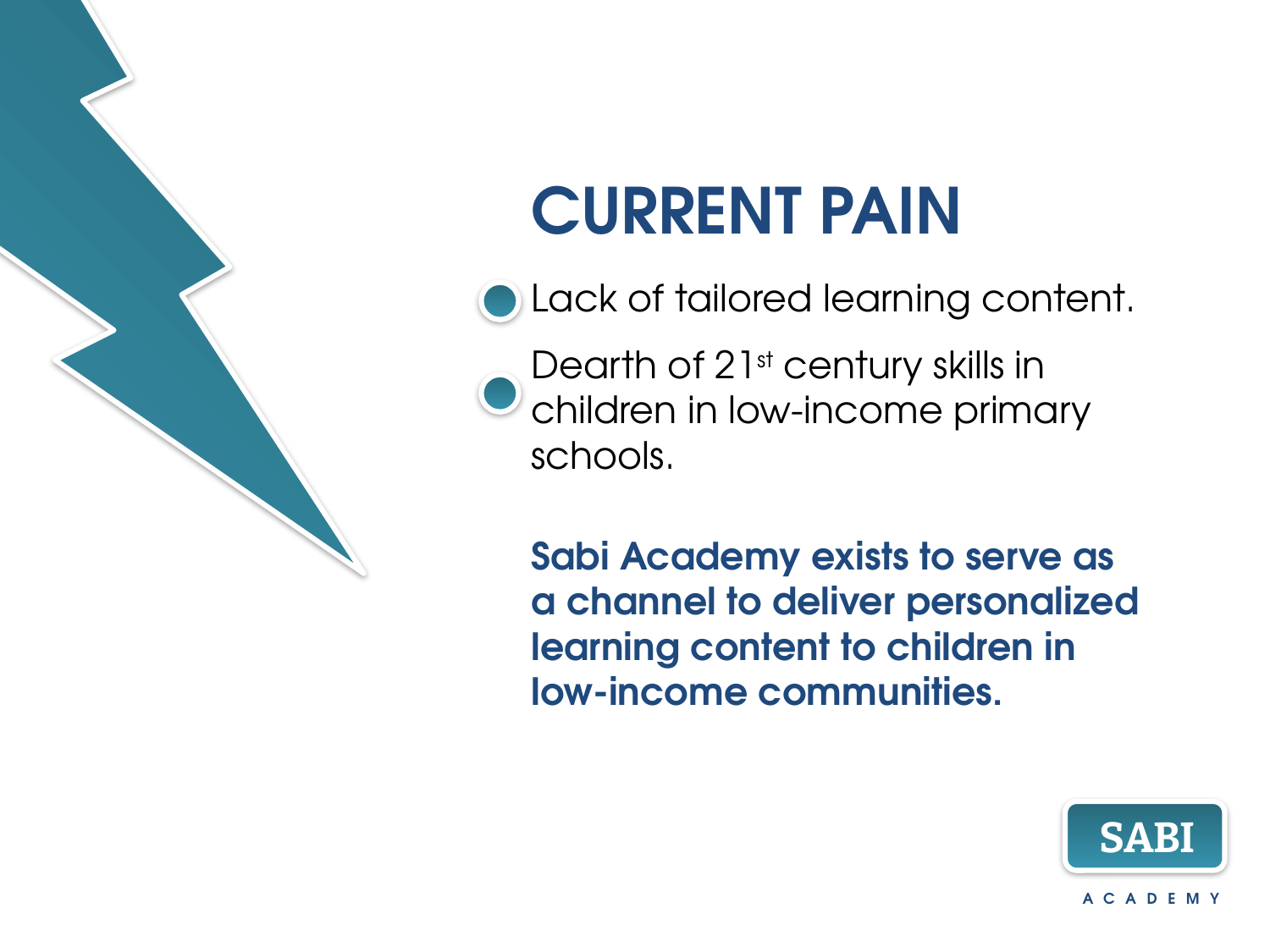

# CURRENT PAIN
Lack of tailored learning content.

Dearth of 21st century skills in children in low-income primary schools.

Sabi Academy exists to serve as a channel to deliver personalized learning content to children in low-income communities.

SABI
ACADEMY